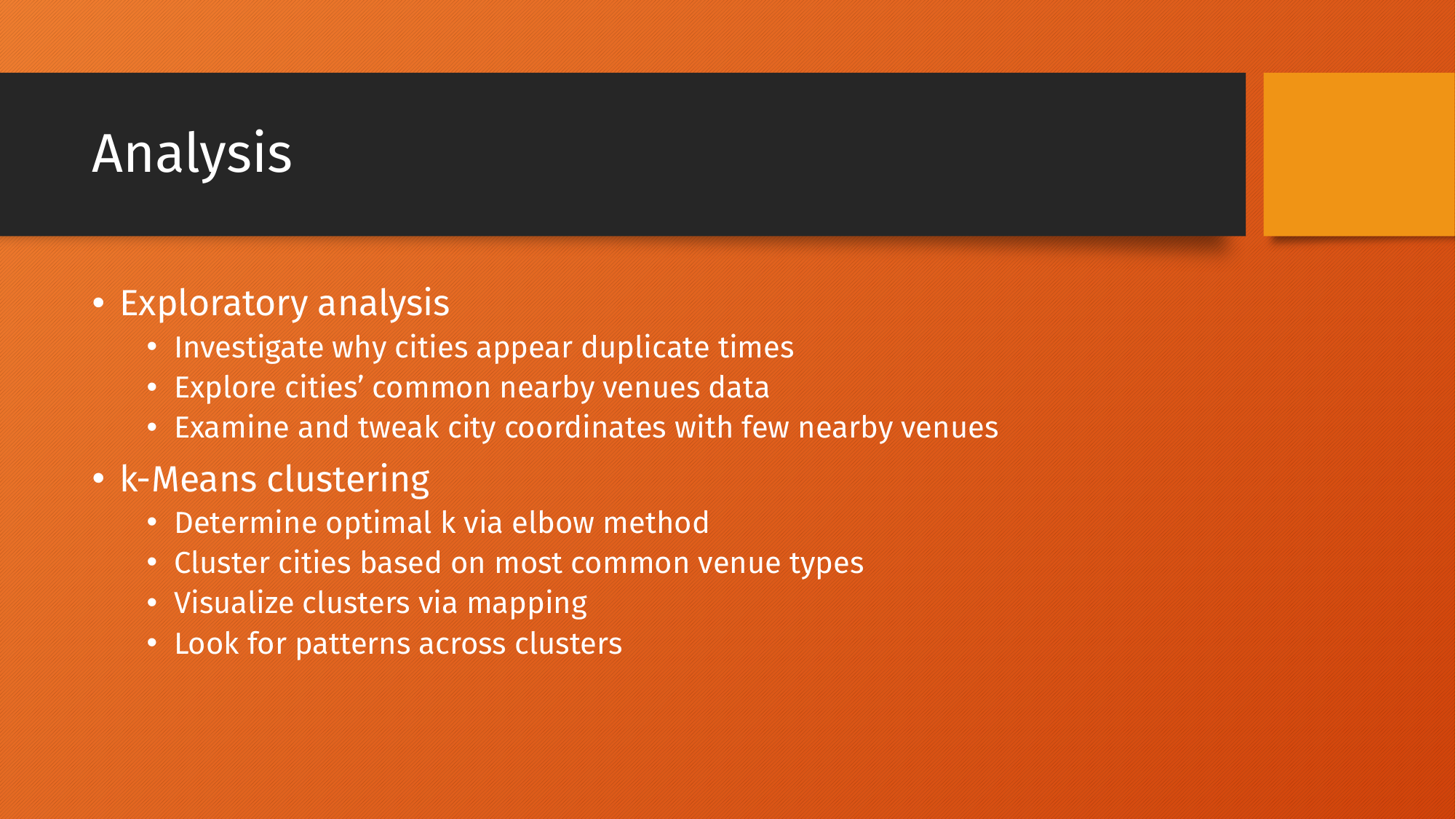

# Analysis
Exploratory analysis
Investigate why cities appear duplicate times
Explore cities’ common nearby venues data
Examine and tweak city coordinates with few nearby venues
k-Means clustering
Determine optimal k via elbow method
Cluster cities based on most common venue types
Visualize clusters via mapping
Look for patterns across clusters